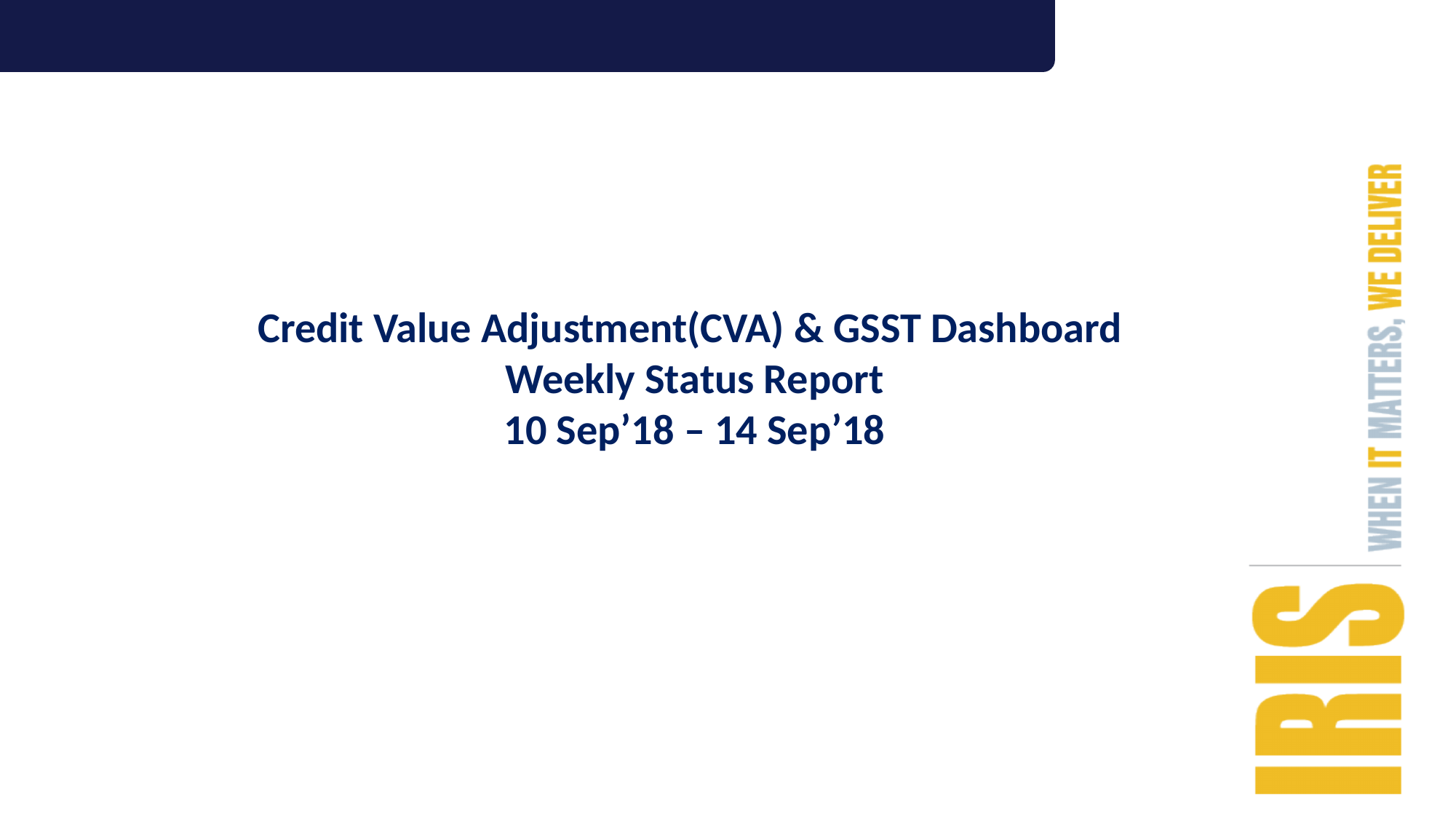

# Credit Value Adjustment(CVA) & GSST Dashboard Weekly Status Report 10 Sep’18 – 14 Sep’18